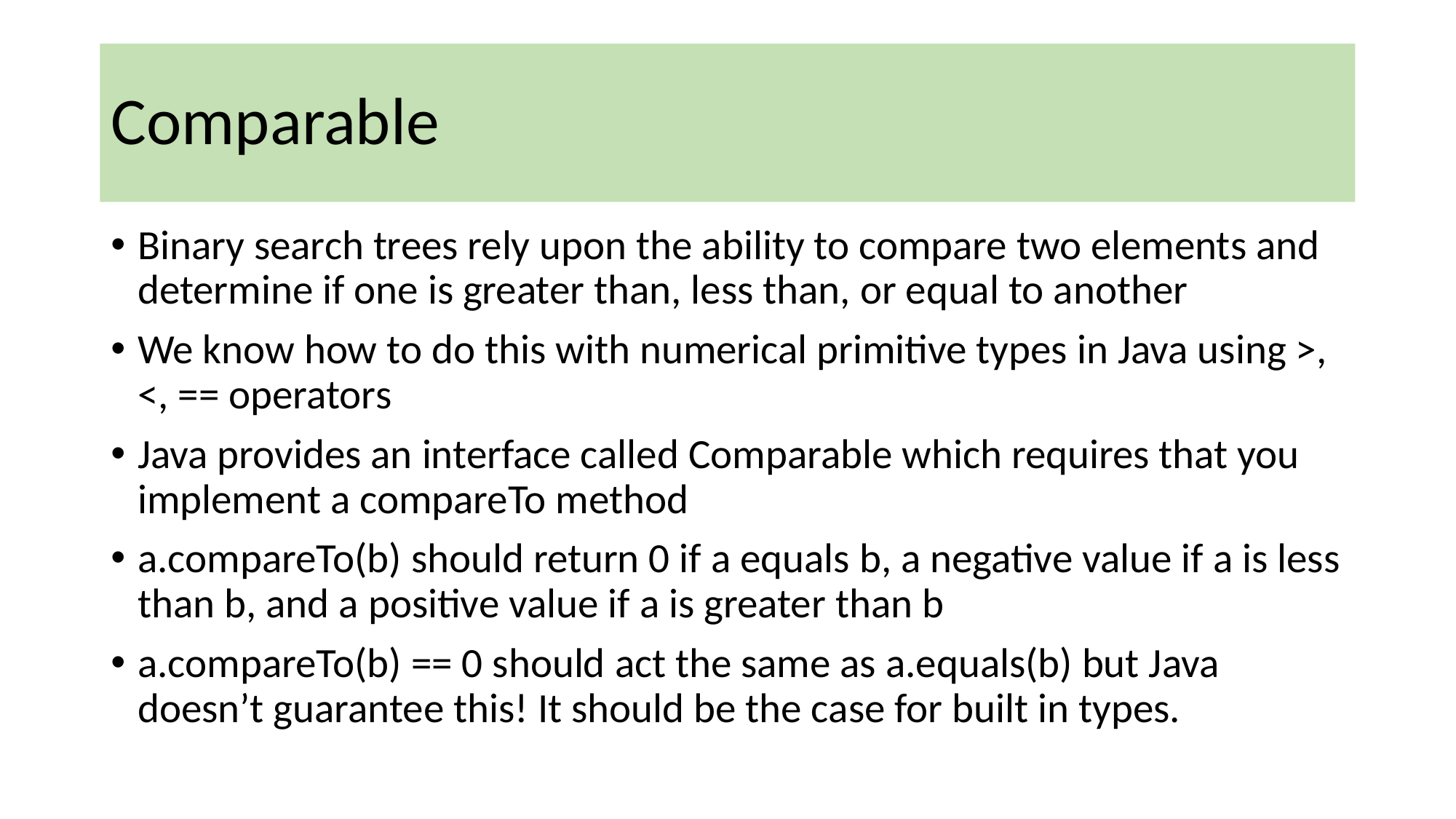

# Comparable
Binary search trees rely upon the ability to compare two elements and determine if one is greater than, less than, or equal to another
We know how to do this with numerical primitive types in Java using >, <, == operators
Java provides an interface called Comparable which requires that you implement a compareTo method
a.compareTo(b) should return 0 if a equals b, a negative value if a is less than b, and a positive value if a is greater than b
a.compareTo(b) == 0 should act the same as a.equals(b) but Java doesn’t guarantee this! It should be the case for built in types.